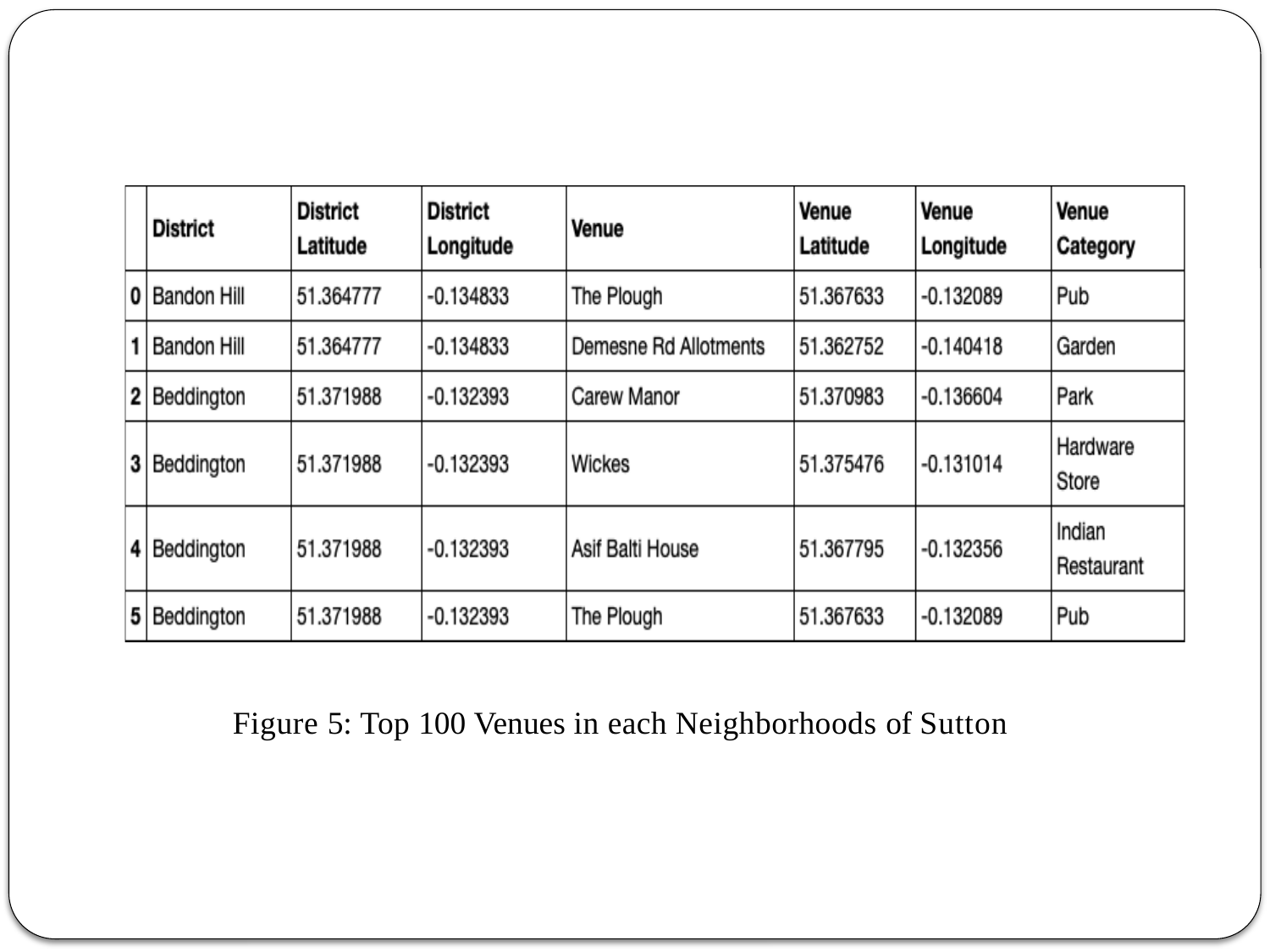

Figure 5: Top 100 Venues in each Neighborhoods of Sutton